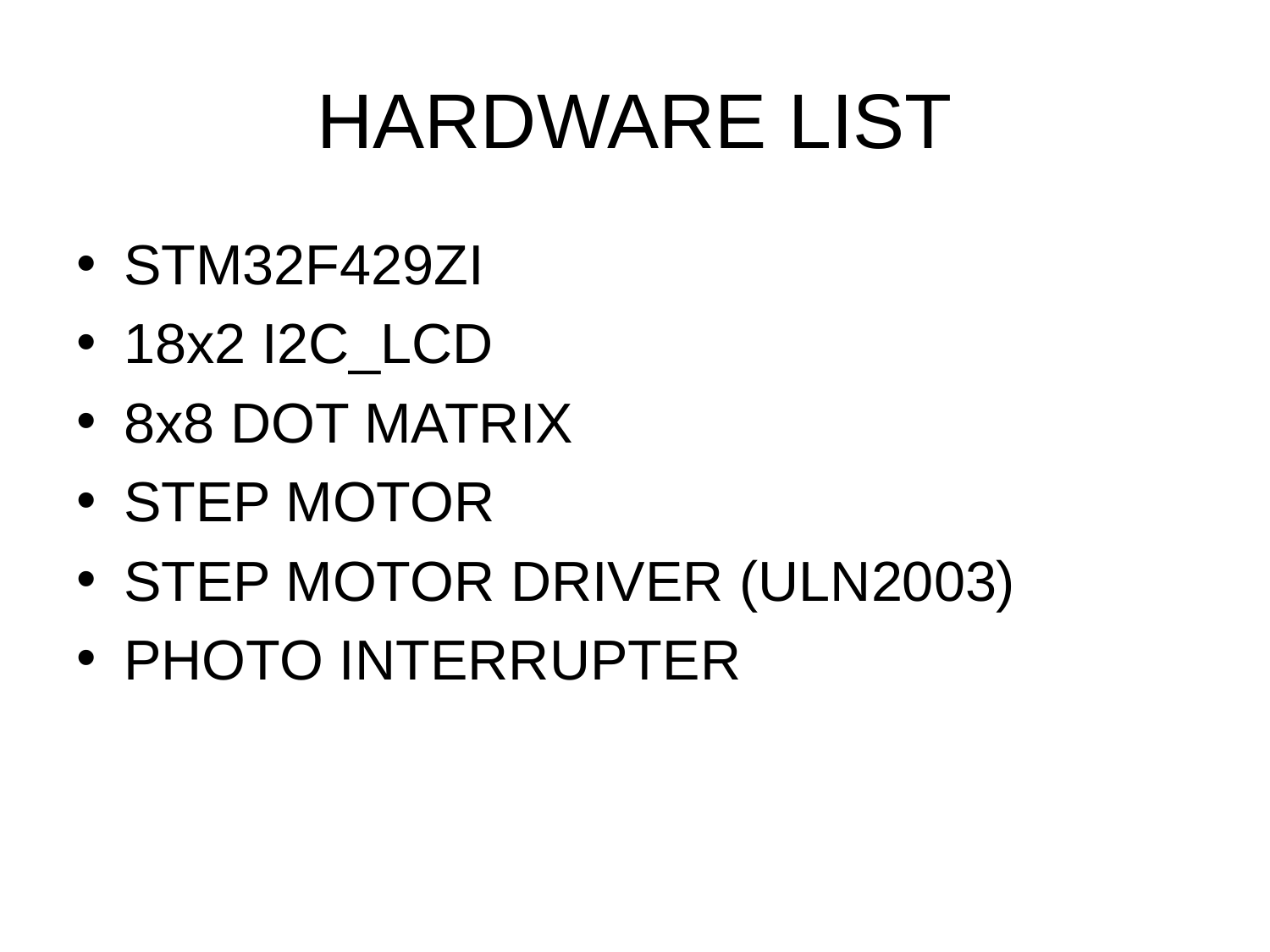

# HARDWARE LIST
STM32F429ZI
18x2 I2C_LCD
8x8 DOT MATRIX
STEP MOTOR
STEP MOTOR DRIVER (ULN2003)
PHOTO INTERRUPTER